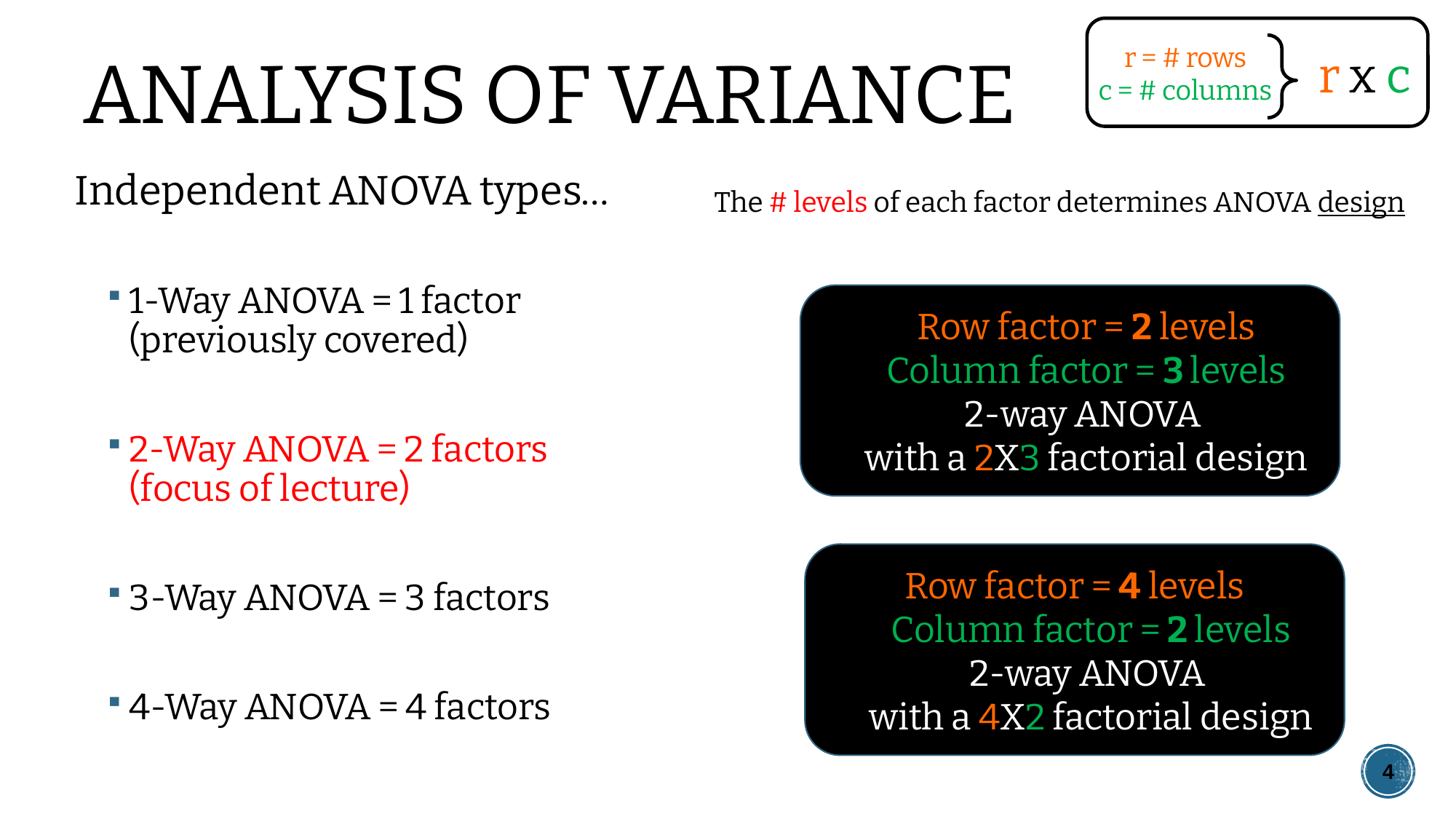

# Analysis of Variance

r = # rows
c = # columns
r x c

The # levels of each factor determines ANOVA design

Independent ANOVA types…

1-Way ANOVA = 1 factor (previously covered)

2-Way ANOVA = 2 factors (focus of lecture)

3-Way ANOVA = 3 factors

4-Way ANOVA = 4 factors
Row factor = 2 levels
Column factor = 3 levels
2-way ANOVA
with a 2X3 factorial design
Row factor = 4 levels
Column factor = 2 levels
2-way ANOVA
with a 4X2 factorial design
4